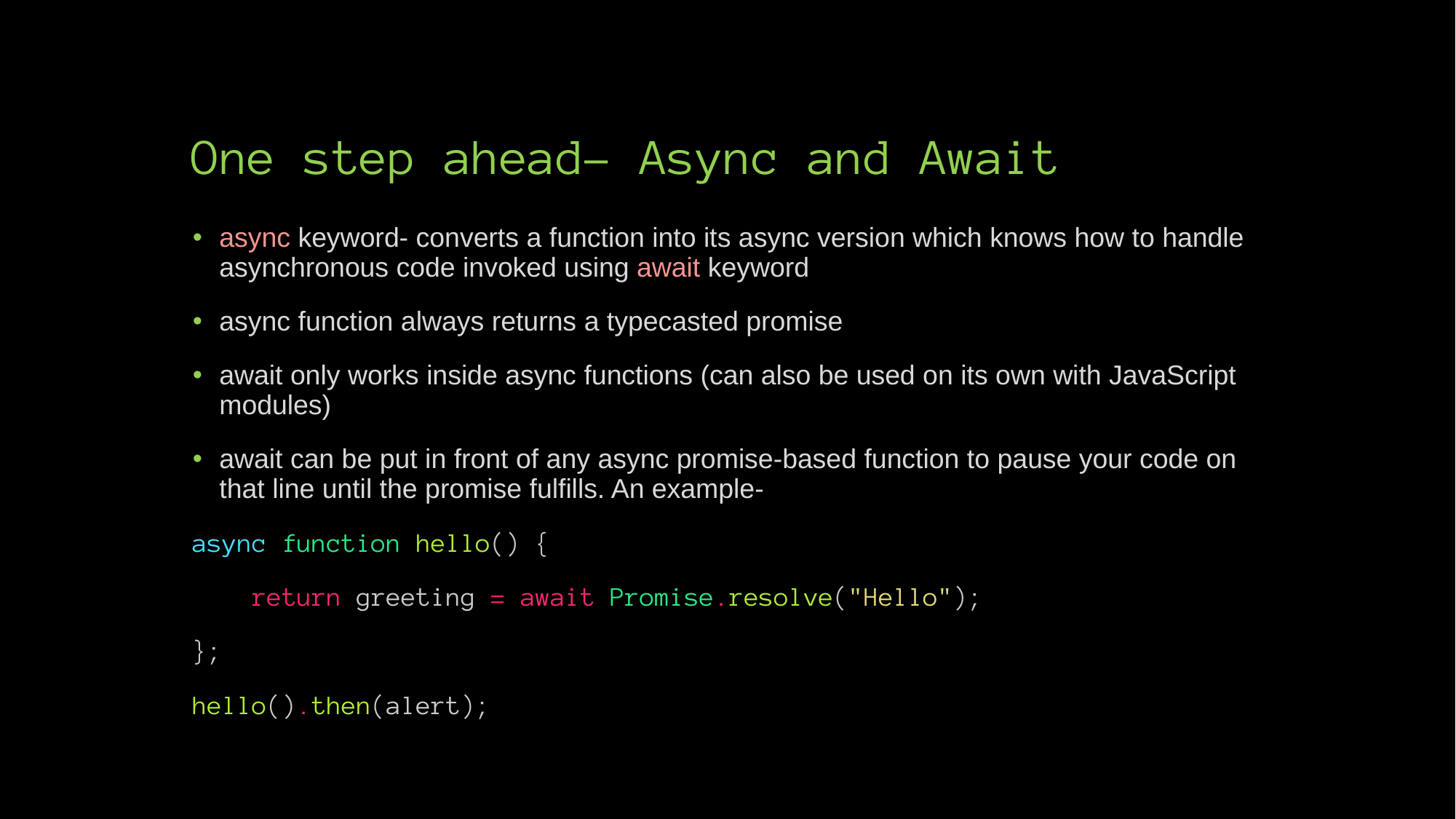

# One step ahead- Async and Await
async keyword- converts a function into its async version which knows how to handle asynchronous code invoked using await keyword
async function always returns a typecasted promise
await only works inside async functions (can also be used on its own with JavaScript modules)
await can be put in front of any async promise-based function to pause your code on that line until the promise fulfills. An example-
async function hello() {
    return greeting = await Promise.resolve("Hello");
};
hello().then(alert);